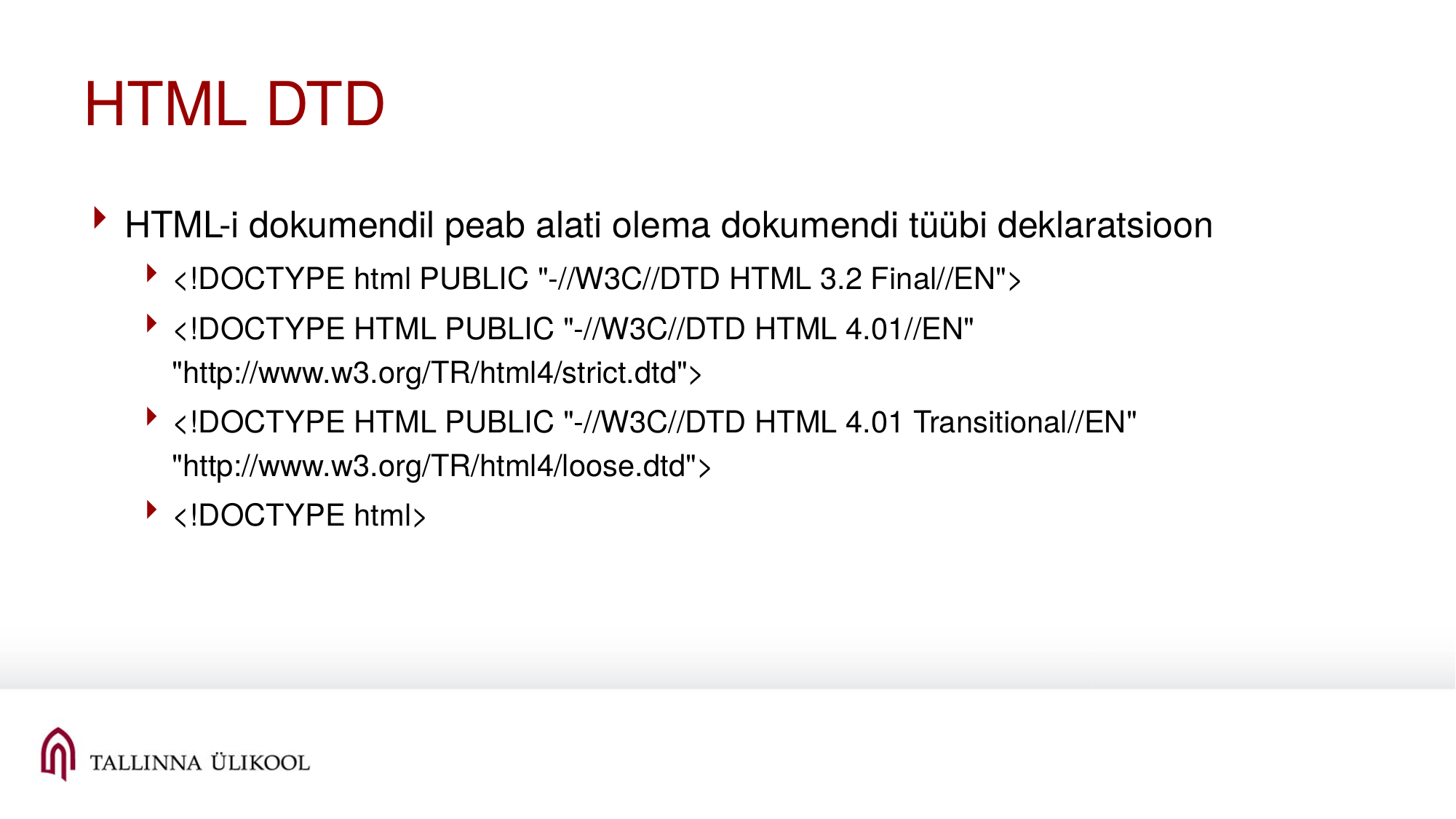

# HTML DTD
HTML-i dokumendil peab alati olema dokumendi tüübi deklaratsioon
<!DOCTYPE html PUBLIC "-//W3C//DTD HTML 3.2 Final//EN">
<!DOCTYPE HTML PUBLIC "-//W3C//DTD HTML 4.01//EN"   "http://www.w3.org/TR/html4/strict.dtd">
<!DOCTYPE HTML PUBLIC "-//W3C//DTD HTML 4.01 Transitional//EN" "http://www.w3.org/TR/html4/loose.dtd">
<!DOCTYPE html>